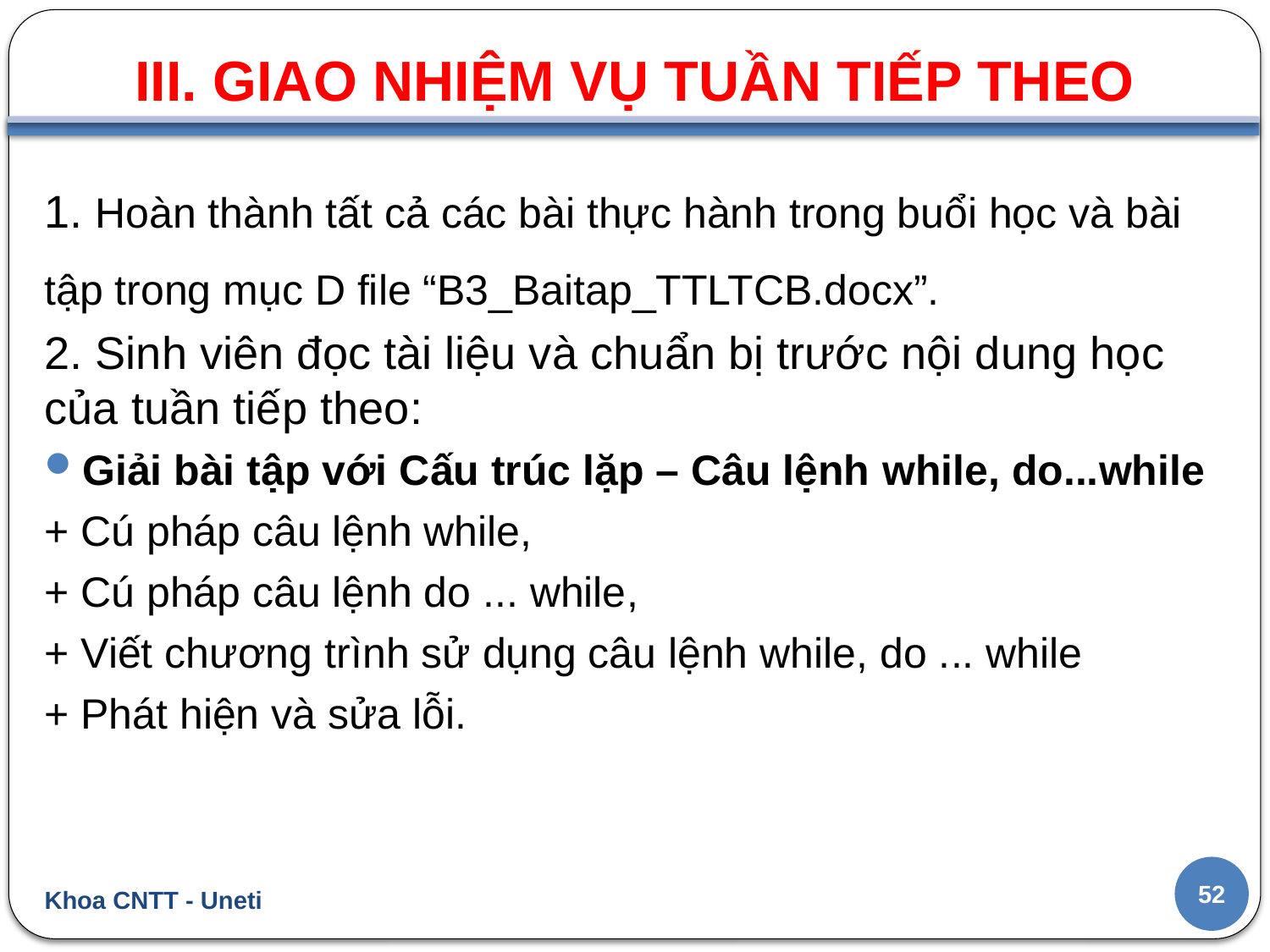

III. GIAO NHIỆM VỤ TUẦN TIẾP THEO
#
1. Hoàn thành tất cả các bài thực hành trong buổi học và bài tập trong mục D file “B3_Baitap_TTLTCB.docx”.
2. Sinh viên đọc tài liệu và chuẩn bị trước nội dung học của tuần tiếp theo:
Giải bài tập với Cấu trúc lặp – Câu lệnh while, do...while
+ Cú pháp câu lệnh while,
+ Cú pháp câu lệnh do ... while,
+ Viết chương trình sử dụng câu lệnh while, do ... while
+ Phát hiện và sửa lỗi.
52
Khoa CNTT - Uneti